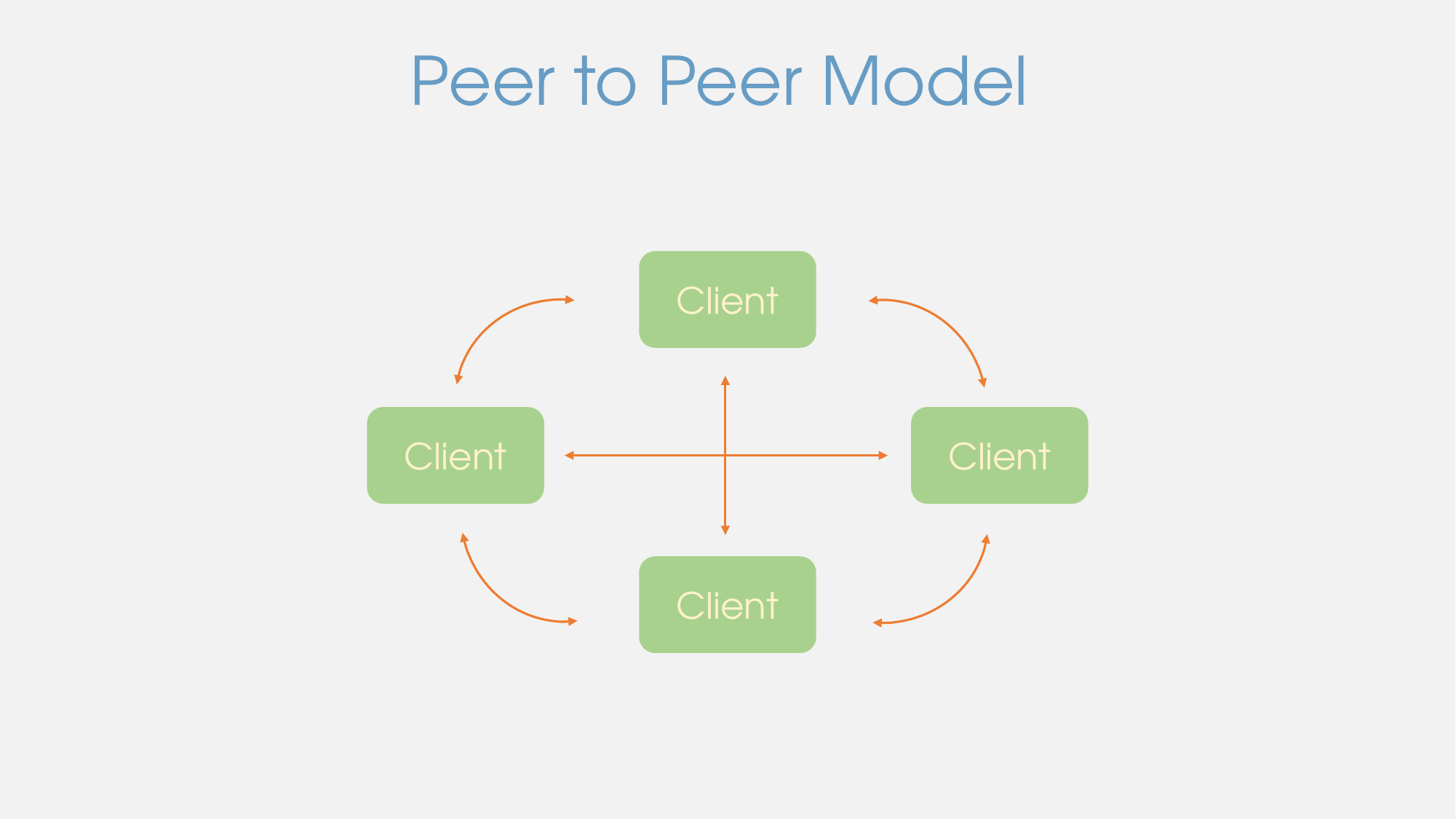

Peer to Peer Model
Client

Client
Client

Client